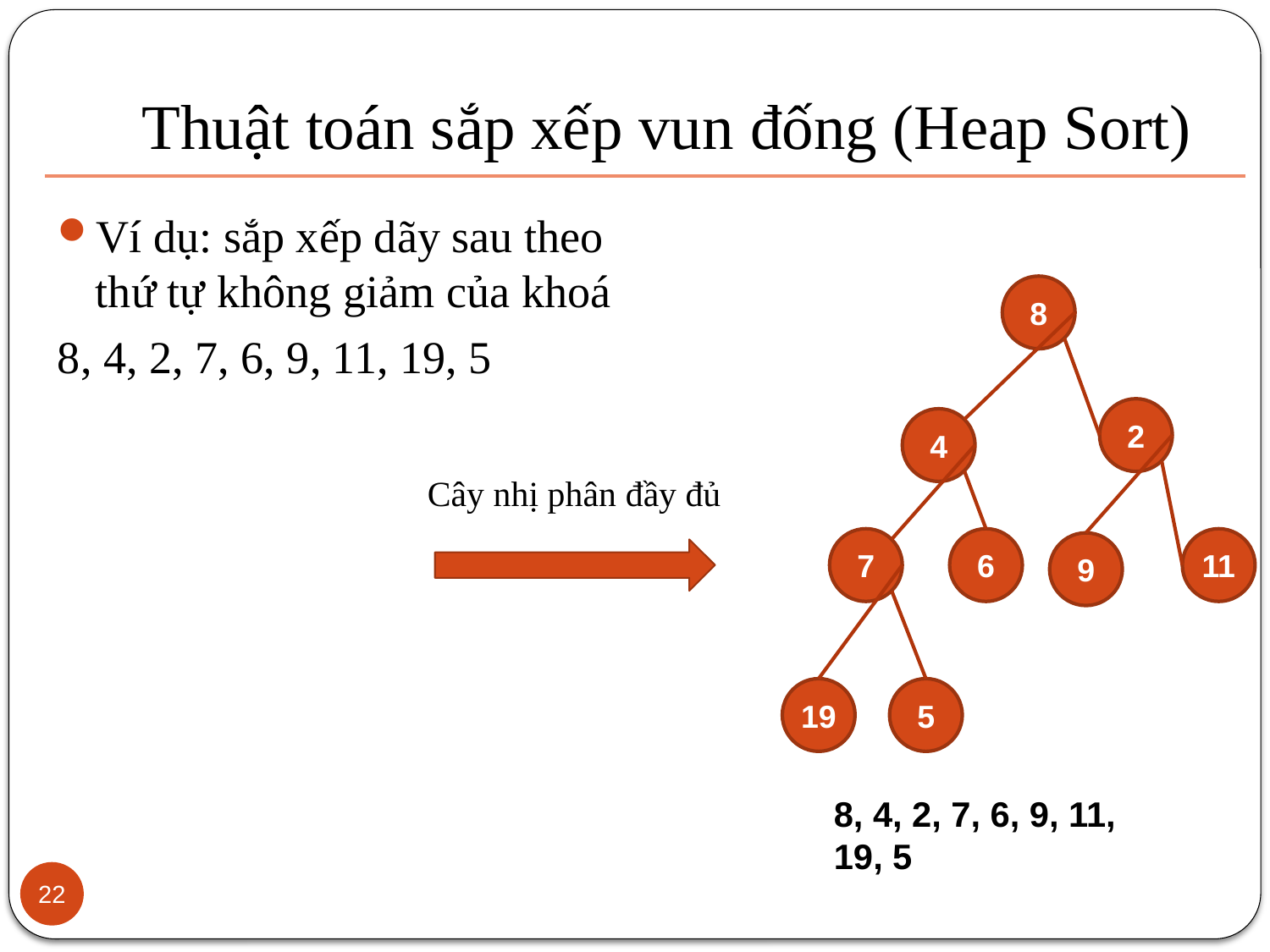

# Thuật toán sắp xếp vun đống (Heap Sort)
Ví dụ: sắp xếp dãy sau theo thứ tự không giảm của khoá
8, 4, 2, 7, 6, 9, 11, 19, 5

8
2
4
Cây nhị phân đầy đủ
11
6
7
9

5
19
8, 4, 2, 7, 6, 9, 11, 19, 5
22